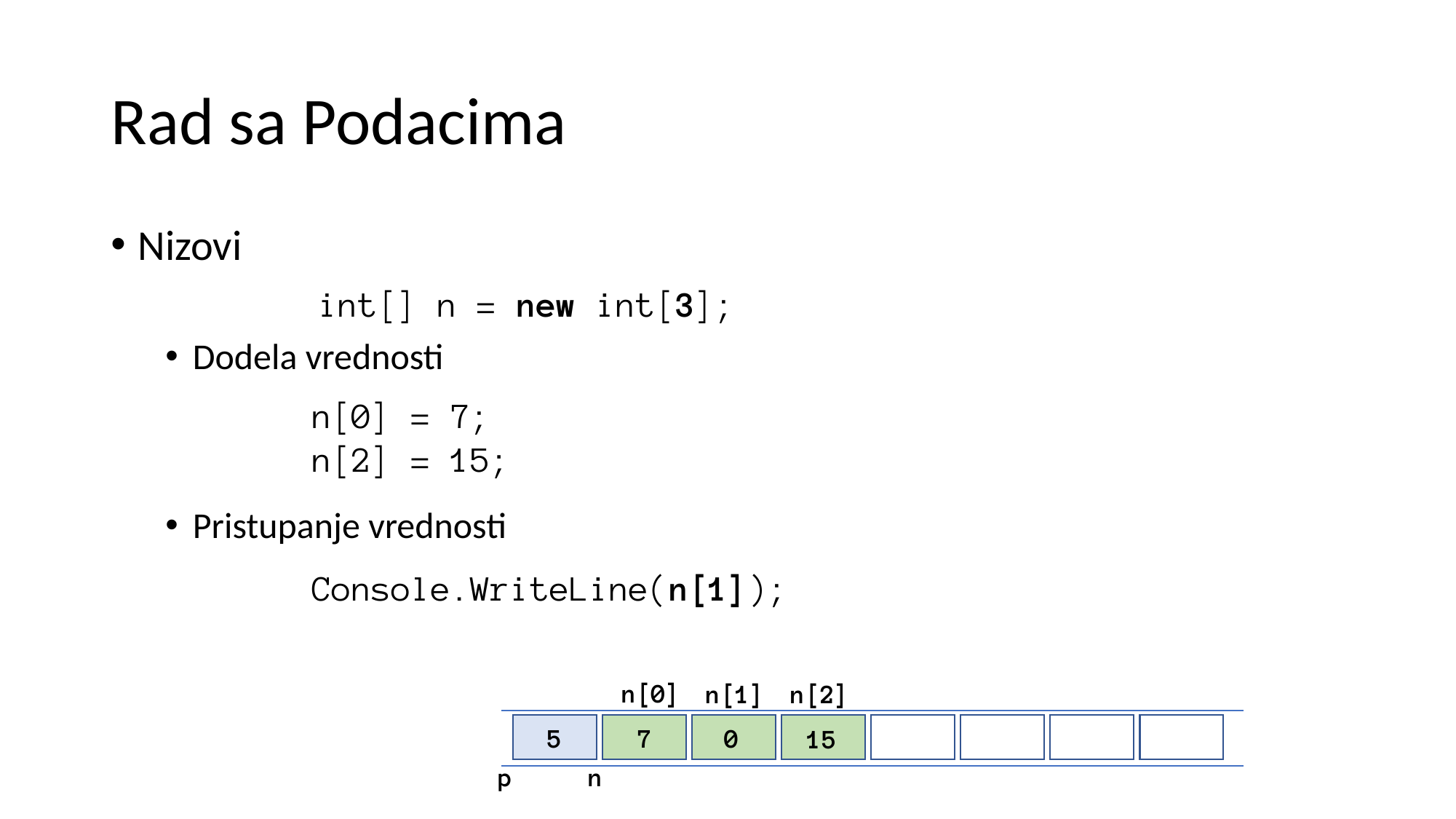

# Rad sa Podacima
Nizovi

Dodela vrednosti

Pristupanje vrednosti
int[] n = new int[3];
n[0] = 7;
n[2] = 15;
Console.WriteLine(n[1]);
n[0]
n[1]
n[2]

5
7
0
15
p
n